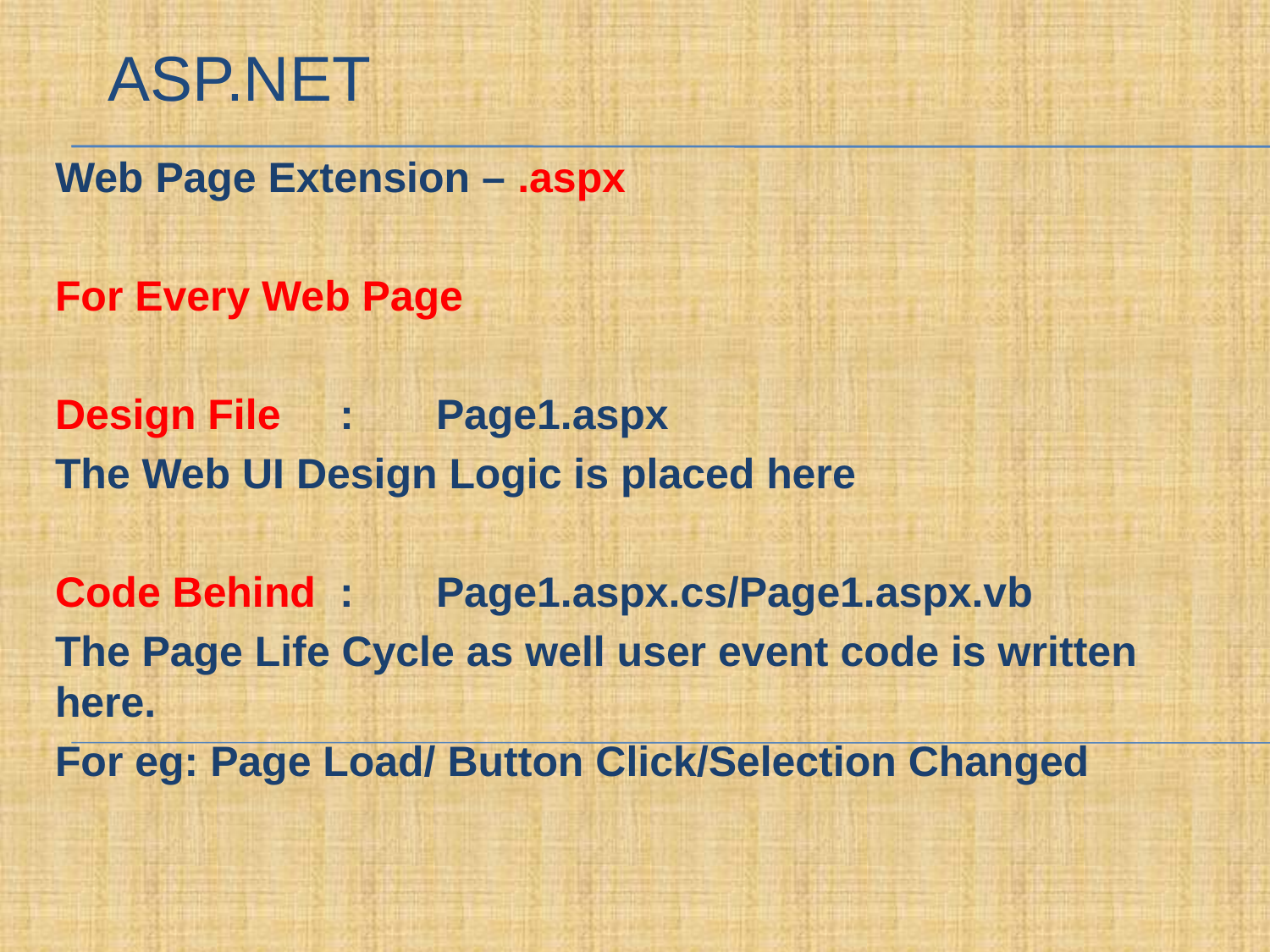

# ASP.NET
Web Page Extension – .aspx

For Every Web Page

Design File     : 	Page1.aspx
The Web UI Design Logic is placed here

Code Behind  :	Page1.aspx.cs/Page1.aspx.vb
The Page Life Cycle as well user event code is written here.
For eg: Page Load/ Button Click/Selection Changed